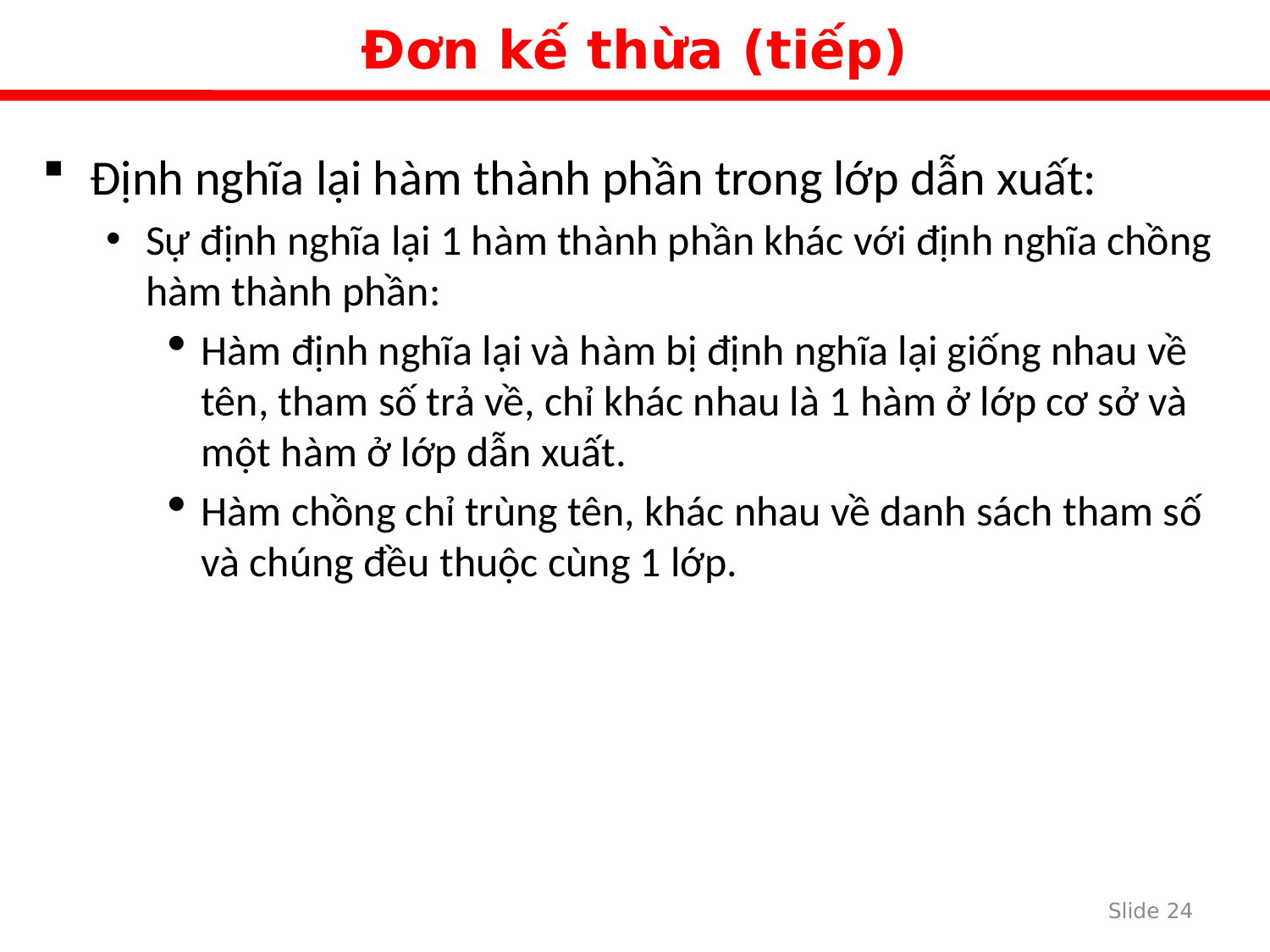

Đơn kế thừa (tiếp)

Định nghĩa lại hàm thành phần trong lớp dẫn xuất:
Sự định nghĩa lại 1 hàm thành phần khác với định nghĩa chồng hàm thành phần:
Hàm định nghĩa lại và hàm bị định nghĩa lại giống nhau về tên, tham số trả về, chỉ khác nhau là 1 hàm ở lớp cơ sở và một hàm ở lớp dẫn xuất.
Hàm chồng chỉ trùng tên, khác nhau về danh sách tham số và chúng đều thuộc cùng 1 lớp.
Slide 24